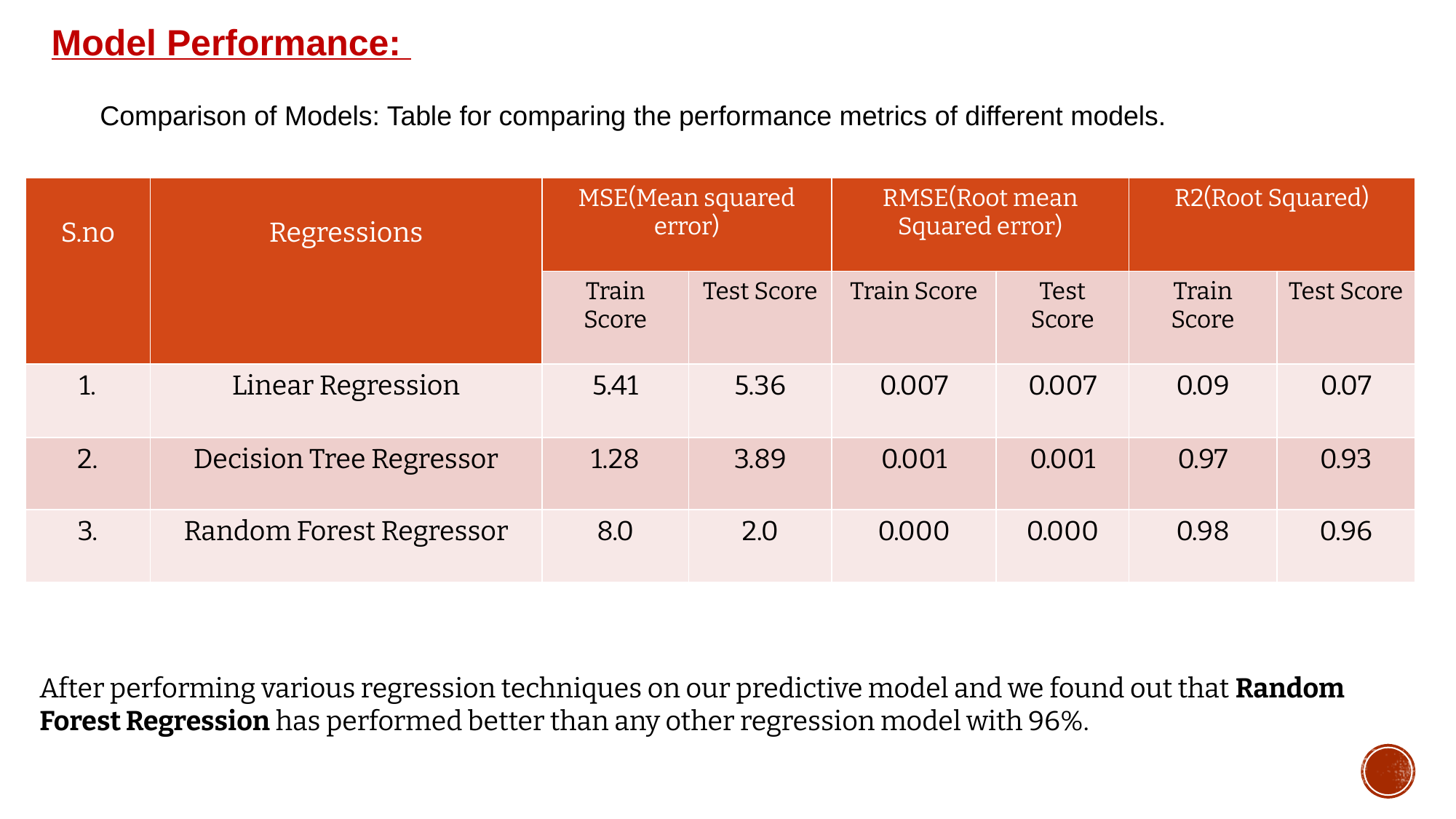

Model Performance:
Comparison of Models: Table for comparing the performance metrics of different models.
| S.no | Regressions | MSE(Mean squared error) |  | RMSE(Root mean Squared error) |  | R2(Root Squared) |  |
| --- | --- | --- | --- | --- | --- | --- | --- |
|  |  | Train Score | Test Score | Train Score | Test Score | Train Score | Test Score |
| 1. | Linear Regression | 5.41 | 5.36 | 0.007 | 0.007 | 0.09 | 0.07 |
| 2. | Decision Tree Regressor | 1.28 | 3.89 | 0.001 | 0.001 | 0.97 | 0.93 |
| 3. | Random Forest Regressor | 8.0 | 2.0 | 0.000 | 0.000 | 0.98 | 0.96 |
After performing various regression techniques on our predictive model and we found out that Random Forest Regression has performed better than any other regression model with 96%.